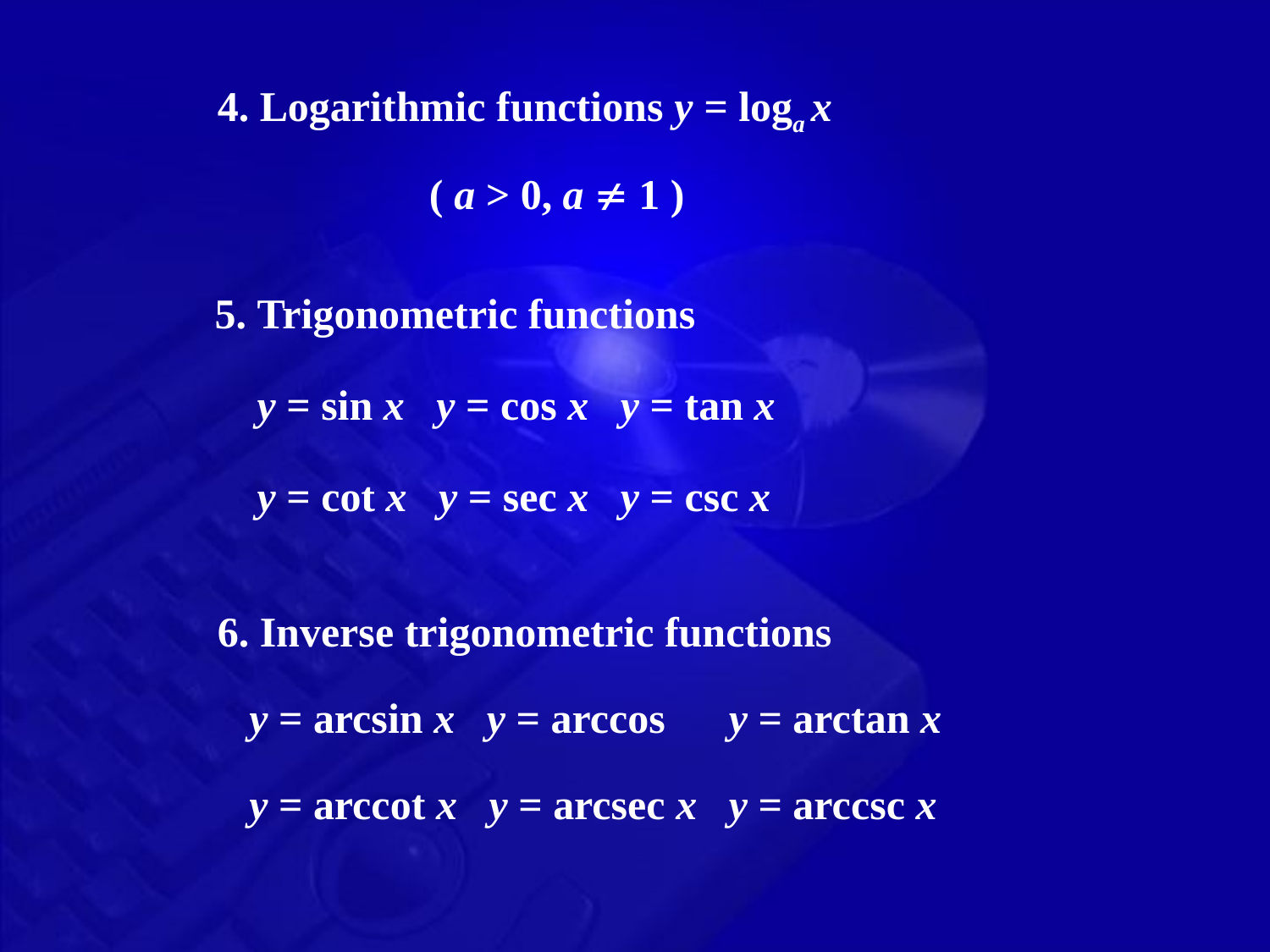

4. Logarithmic functions y = loga x

                    ( a > 0, a ≠ 1 )
  5. Trigonometric functions

      y = sin x   y = cos x   y = tan x

      y = cot x   y = sec x   y = csc x
6. Inverse trigonometric functions

   y = arcsin x   y = arccos      y = arctan x

   y = arccot x   y = arcsec x   y = arccsc x